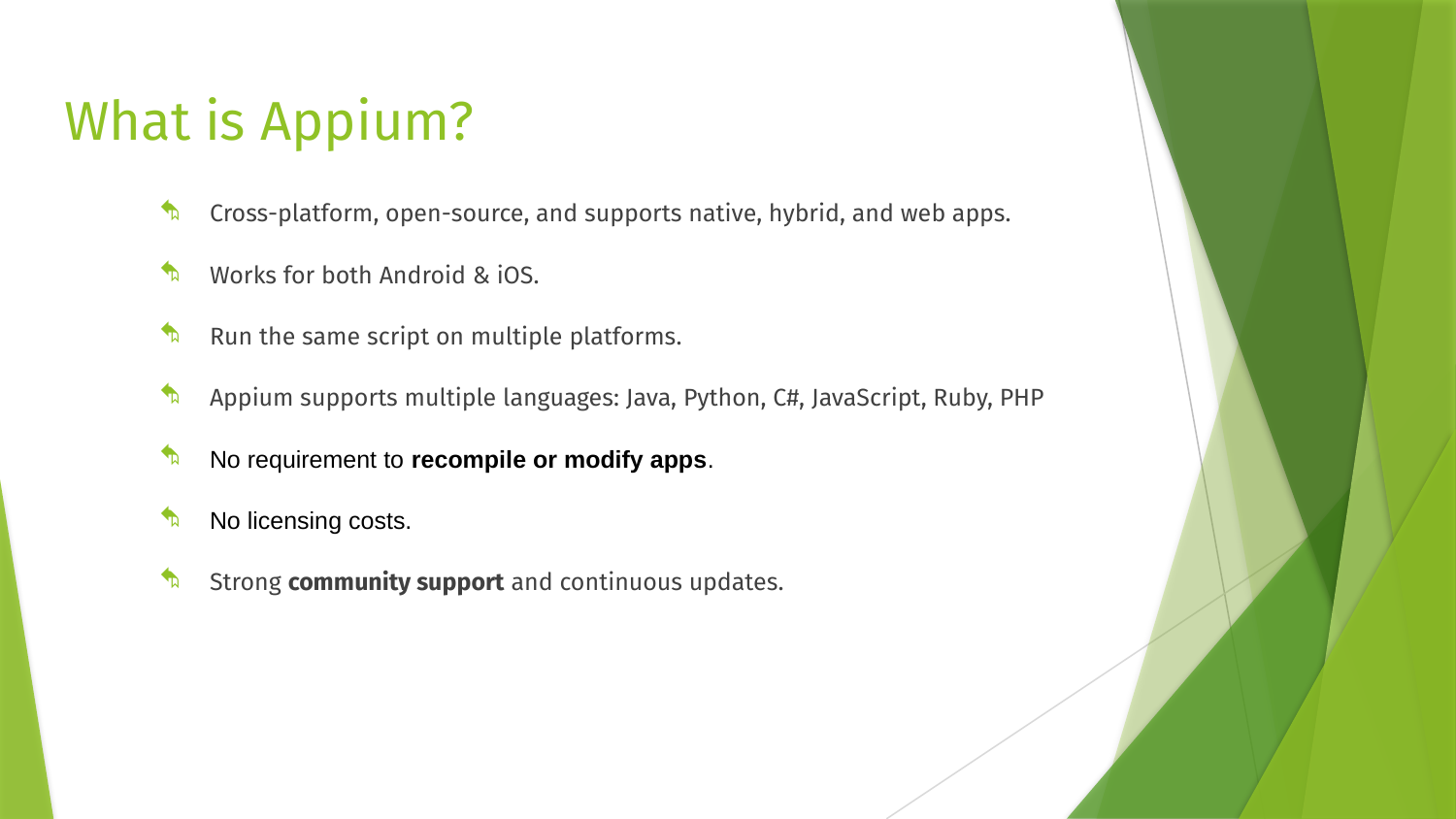

# What is Appium?
Cross-platform, open-source, and supports native, hybrid, and web apps.
Works for both Android & iOS.
Run the same script on multiple platforms.
Appium supports multiple languages: Java, Python, C#, JavaScript, Ruby, PHP
No requirement to recompile or modify apps.
No licensing costs.
Strong community support and continuous updates.